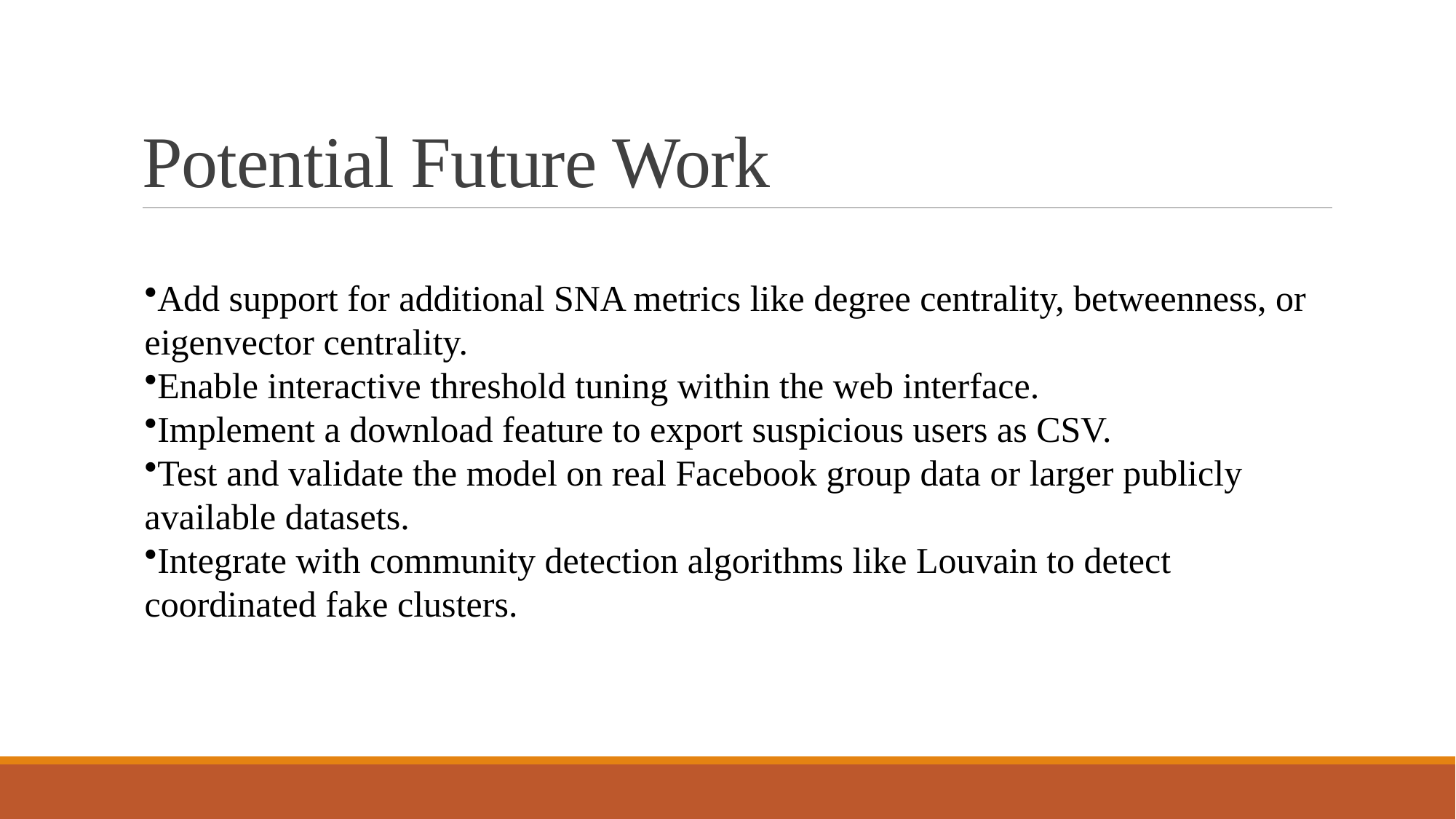

# Potential Future Work
Add support for additional SNA metrics like degree centrality, betweenness, or eigenvector centrality.
Enable interactive threshold tuning within the web interface.
Implement a download feature to export suspicious users as CSV.
Test and validate the model on real Facebook group data or larger publicly available datasets.
Integrate with community detection algorithms like Louvain to detect coordinated fake clusters.